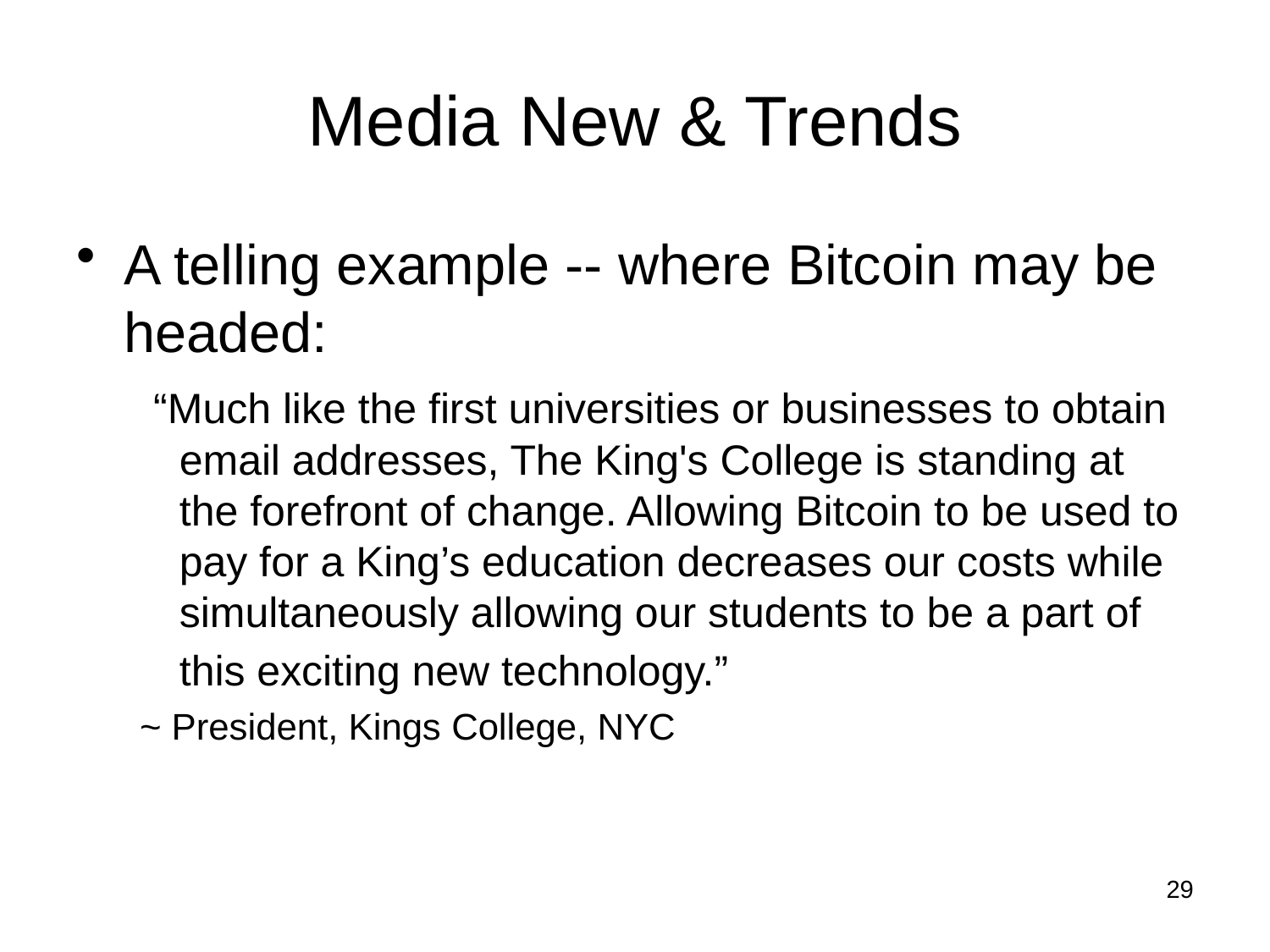

# Media New & Trends
A telling example -- where Bitcoin may be headed:
 “Much like the first universities or businesses to obtain email addresses, The King's College is standing at the forefront of change. Allowing Bitcoin to be used to pay for a King’s education decreases our costs while simultaneously allowing our students to be a part of this exciting new technology.”
~ President, Kings College, NYC
29